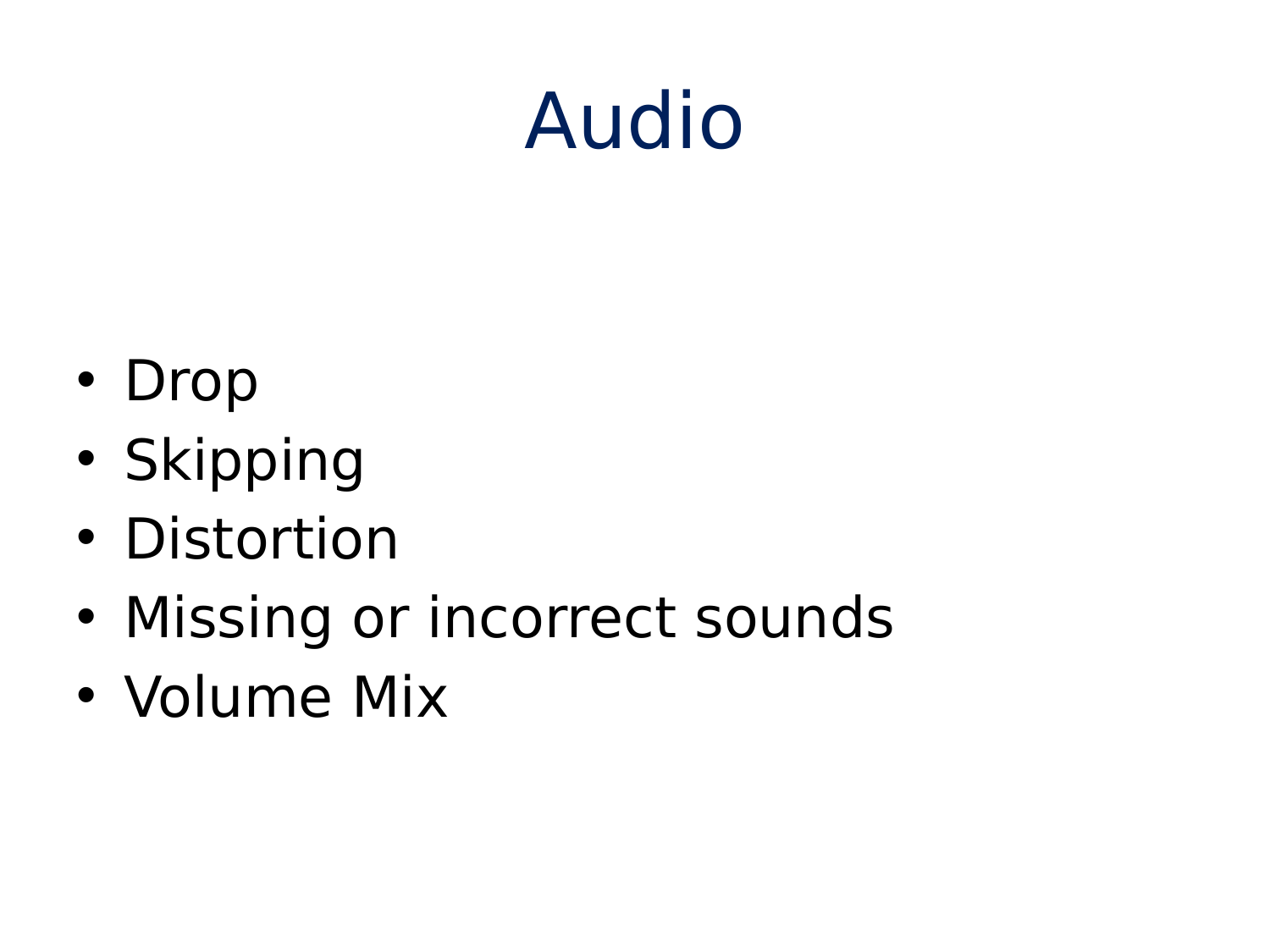

# Audio
Drop
Skipping
Distortion
Missing or incorrect sounds
Volume Mix